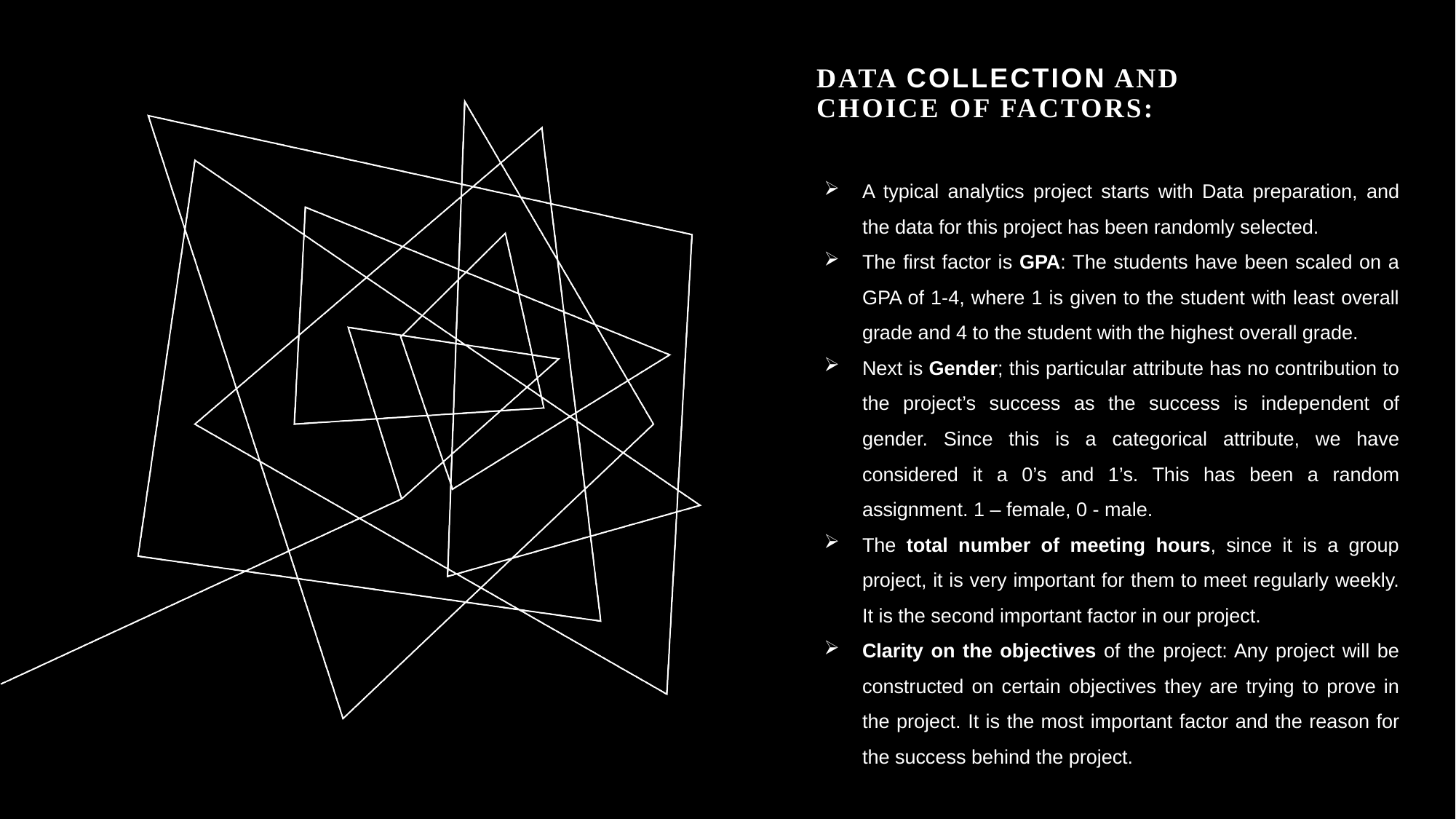

# Data Collection and Choice of Factors:
A typical analytics project starts with Data preparation, and the data for this project has been randomly selected.
The first factor is GPA: The students have been scaled on a GPA of 1-4, where 1 is given to the student with least overall grade and 4 to the student with the highest overall grade.
Next is Gender; this particular attribute has no contribution to the project’s success as the success is independent of gender. Since this is a categorical attribute, we have considered it a 0’s and 1’s. This has been a random assignment. 1 – female, 0 - male.
The total number of meeting hours, since it is a group project, it is very important for them to meet regularly weekly. It is the second important factor in our project.
Clarity on the objectives of the project: Any project will be constructed on certain objectives they are trying to prove in the project. It is the most important factor and the reason for the success behind the project.